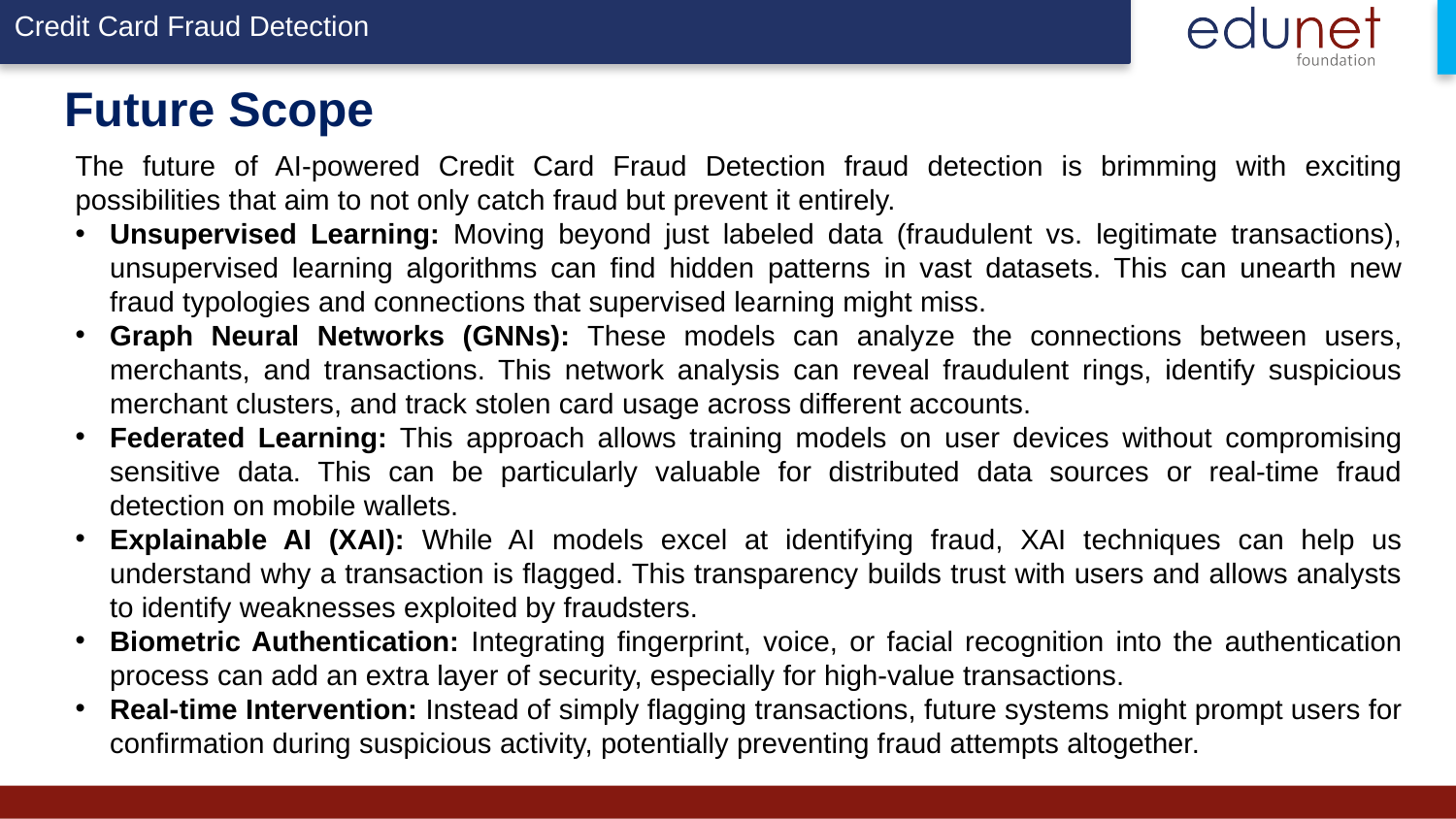

# Future Scope
The future of AI-powered Credit Card Fraud Detection fraud detection is brimming with exciting possibilities that aim to not only catch fraud but prevent it entirely.
Unsupervised Learning: Moving beyond just labeled data (fraudulent vs. legitimate transactions), unsupervised learning algorithms can find hidden patterns in vast datasets. This can unearth new fraud typologies and connections that supervised learning might miss.
Graph Neural Networks (GNNs): These models can analyze the connections between users, merchants, and transactions. This network analysis can reveal fraudulent rings, identify suspicious merchant clusters, and track stolen card usage across different accounts.
Federated Learning: This approach allows training models on user devices without compromising sensitive data. This can be particularly valuable for distributed data sources or real-time fraud detection on mobile wallets.
Explainable AI (XAI): While AI models excel at identifying fraud, XAI techniques can help us understand why a transaction is flagged. This transparency builds trust with users and allows analysts to identify weaknesses exploited by fraudsters.
Biometric Authentication: Integrating fingerprint, voice, or facial recognition into the authentication process can add an extra layer of security, especially for high-value transactions.
Real-time Intervention: Instead of simply flagging transactions, future systems might prompt users for confirmation during suspicious activity, potentially preventing fraud attempts altogether.